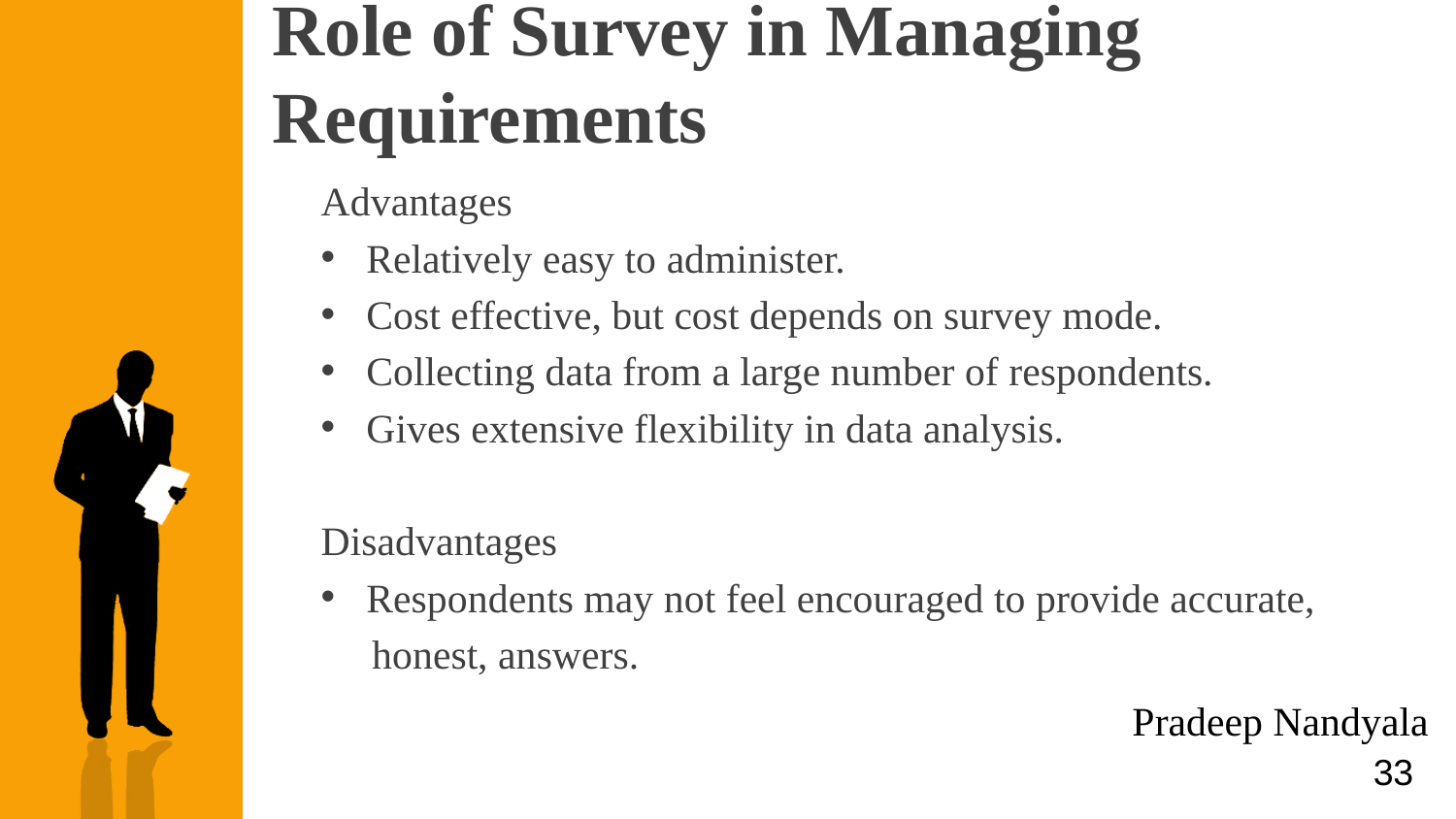

# Role of Survey in Managing Requirements
Advantages
Relatively easy to administer.
Cost effective, but cost depends on survey mode.
Collecting data from a large number of respondents.
Gives extensive flexibility in data analysis.

Disadvantages
Respondents may not feel encouraged to provide accurate,
     honest, answers.

Pradeep Nandyala
33